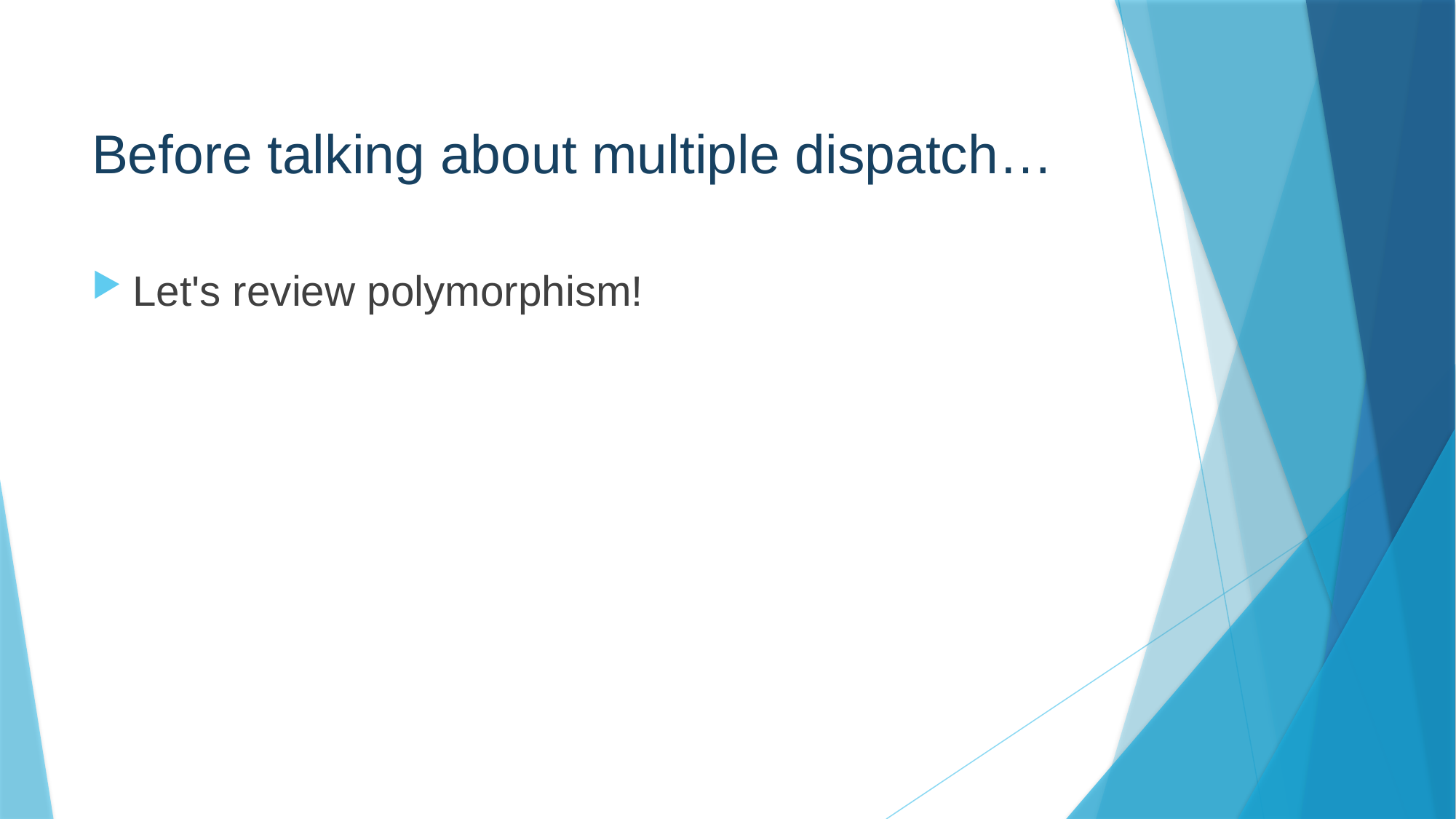

# Before talking about multiple dispatch…
Let's review polymorphism!